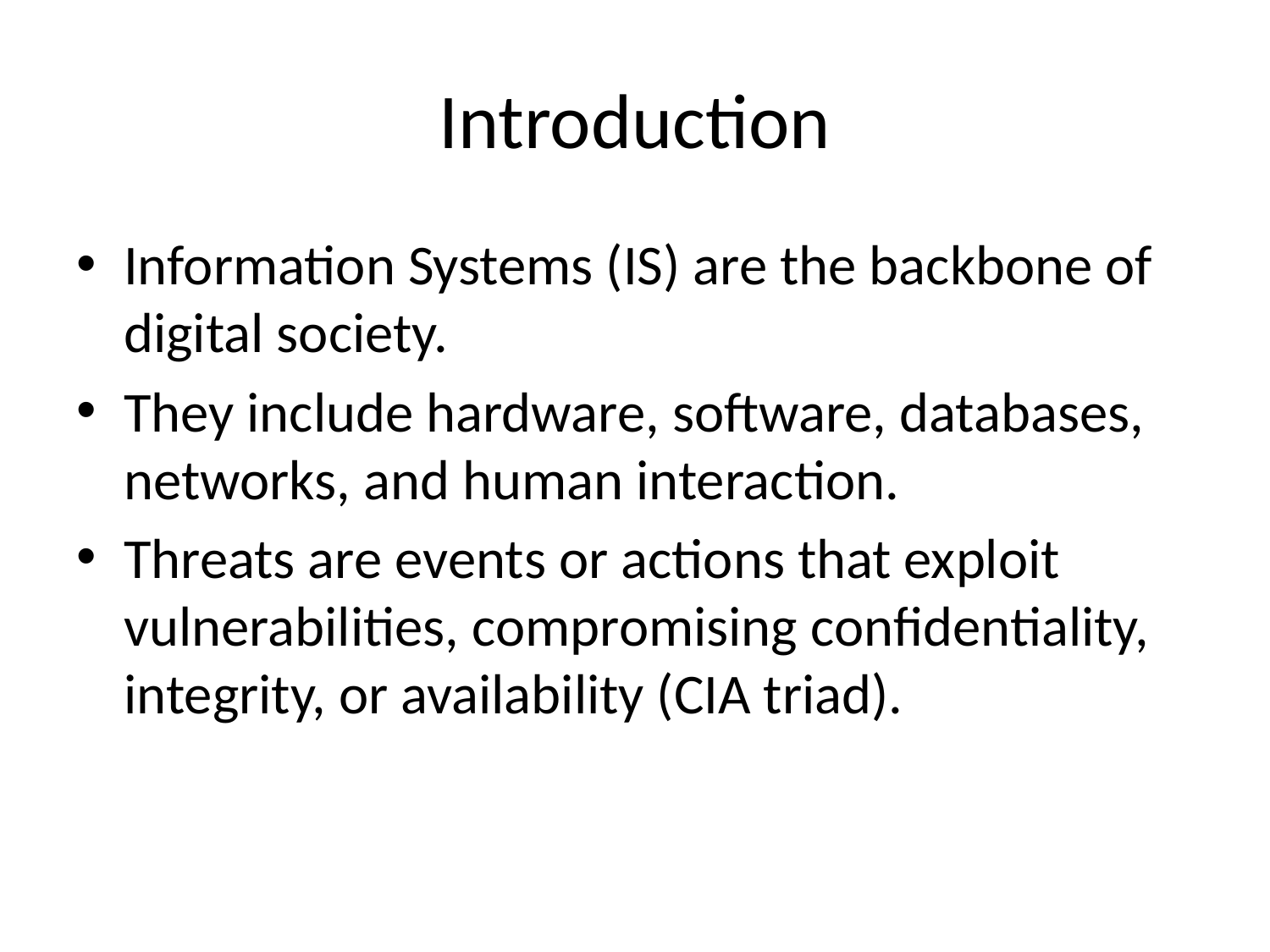

# Introduction
Information Systems (IS) are the backbone of digital society.
They include hardware, software, databases, networks, and human interaction.
Threats are events or actions that exploit vulnerabilities, compromising confidentiality, integrity, or availability (CIA triad).